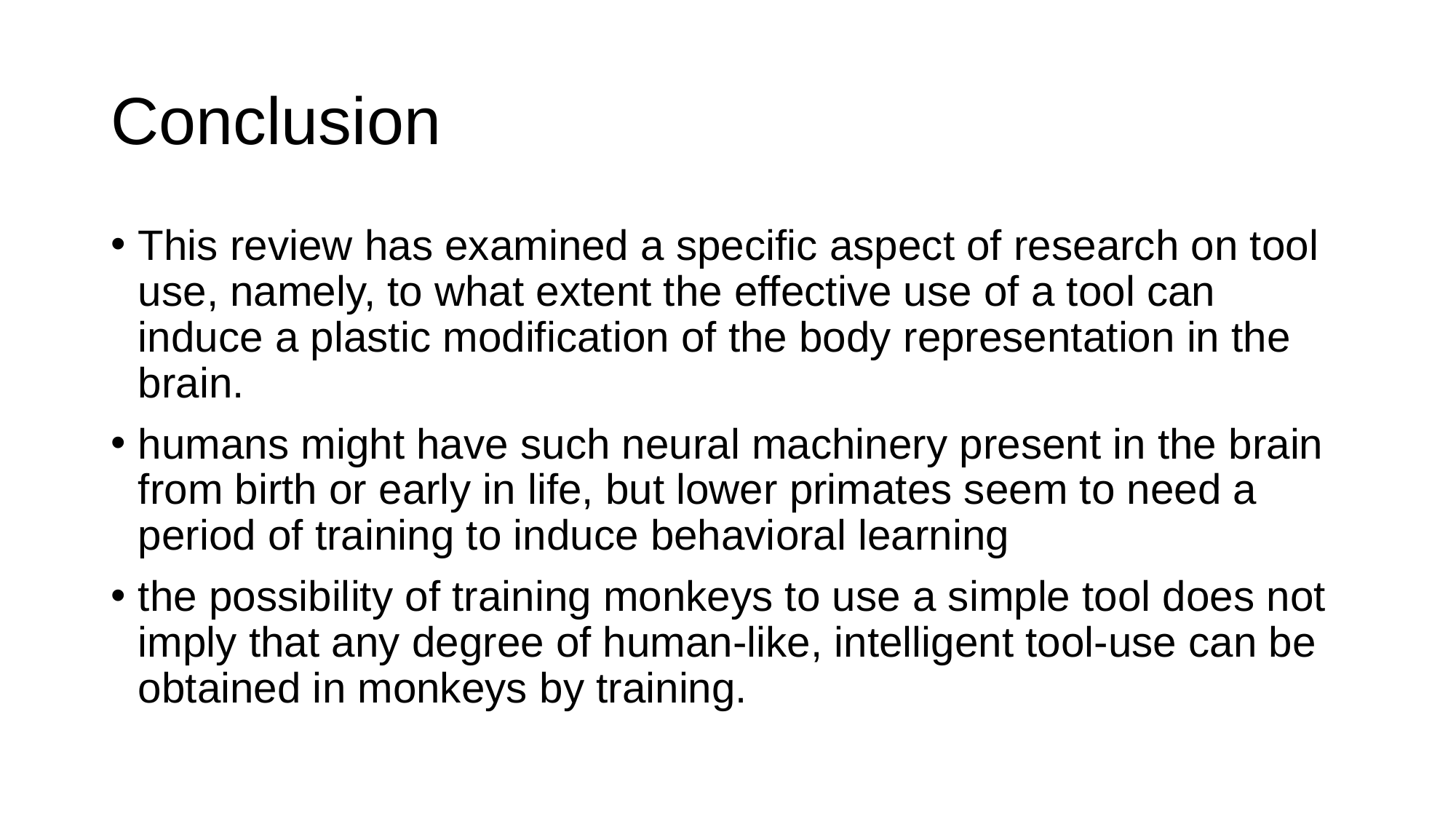

# Conclusion
This review has examined a specific aspect of research on tool use, namely, to what extent the effective use of a tool can induce a plastic modification of the body representation in the brain.
humans might have such neural machinery present in the brain from birth or early in life, but lower primates seem to need a period of training to induce behavioral learning
the possibility of training monkeys to use a simple tool does not imply that any degree of human-like, intelligent tool-use can be obtained in monkeys by training.